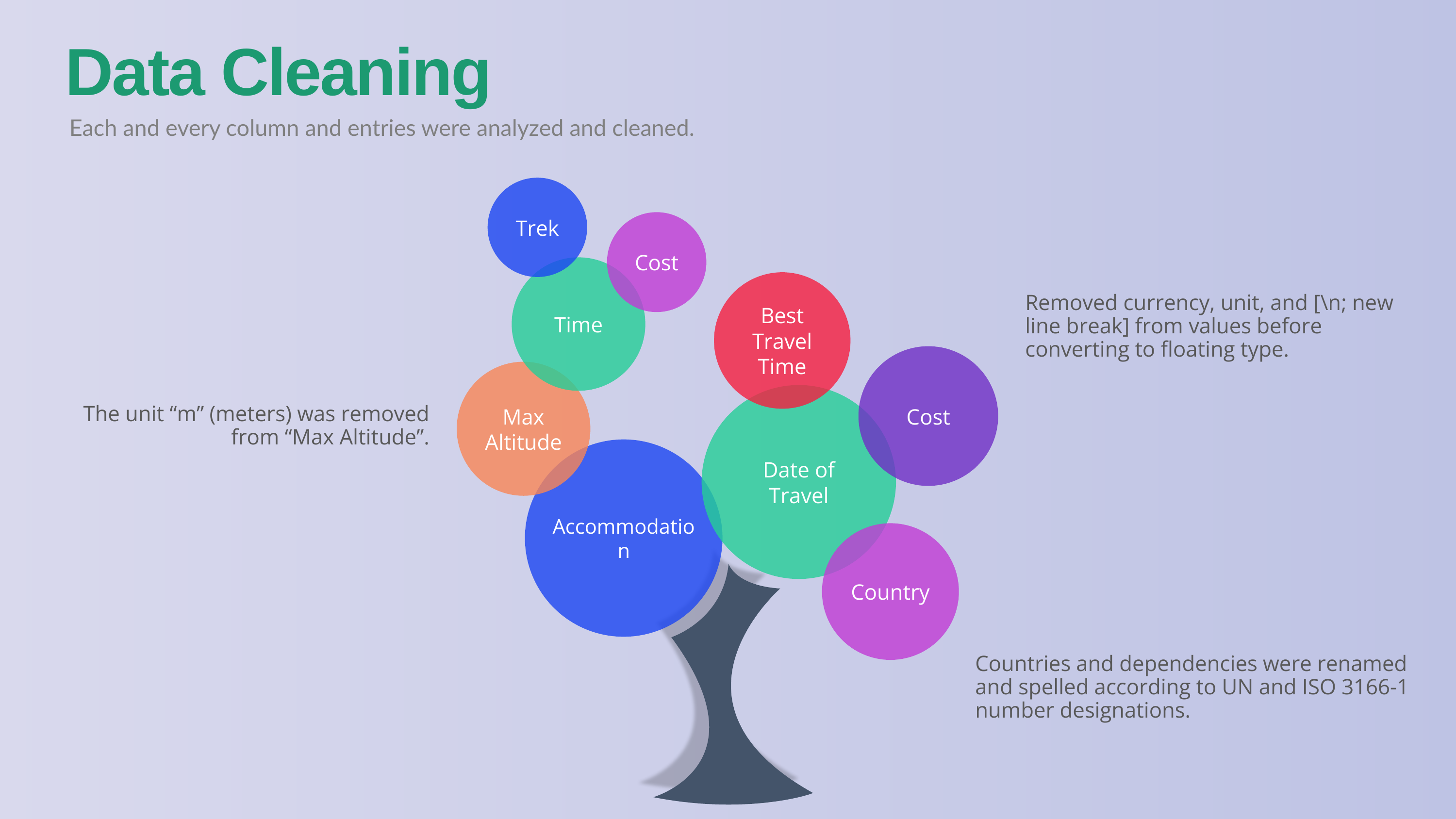

Data Cleaning
Each and every column and entries were analyzed and cleaned.

Trek

Cost

Removed currency, unit, and [\n; new line break] from values before converting to floating type.
Best Travel Time
Time

The unit “m” (meters) was removed
from “Max Altitude”.
Max Altitude
Cost

Date of Travel
Accommodation

Country
Countries and dependencies were renamed and spelled according to UN and ISO 3166-1 number designations.